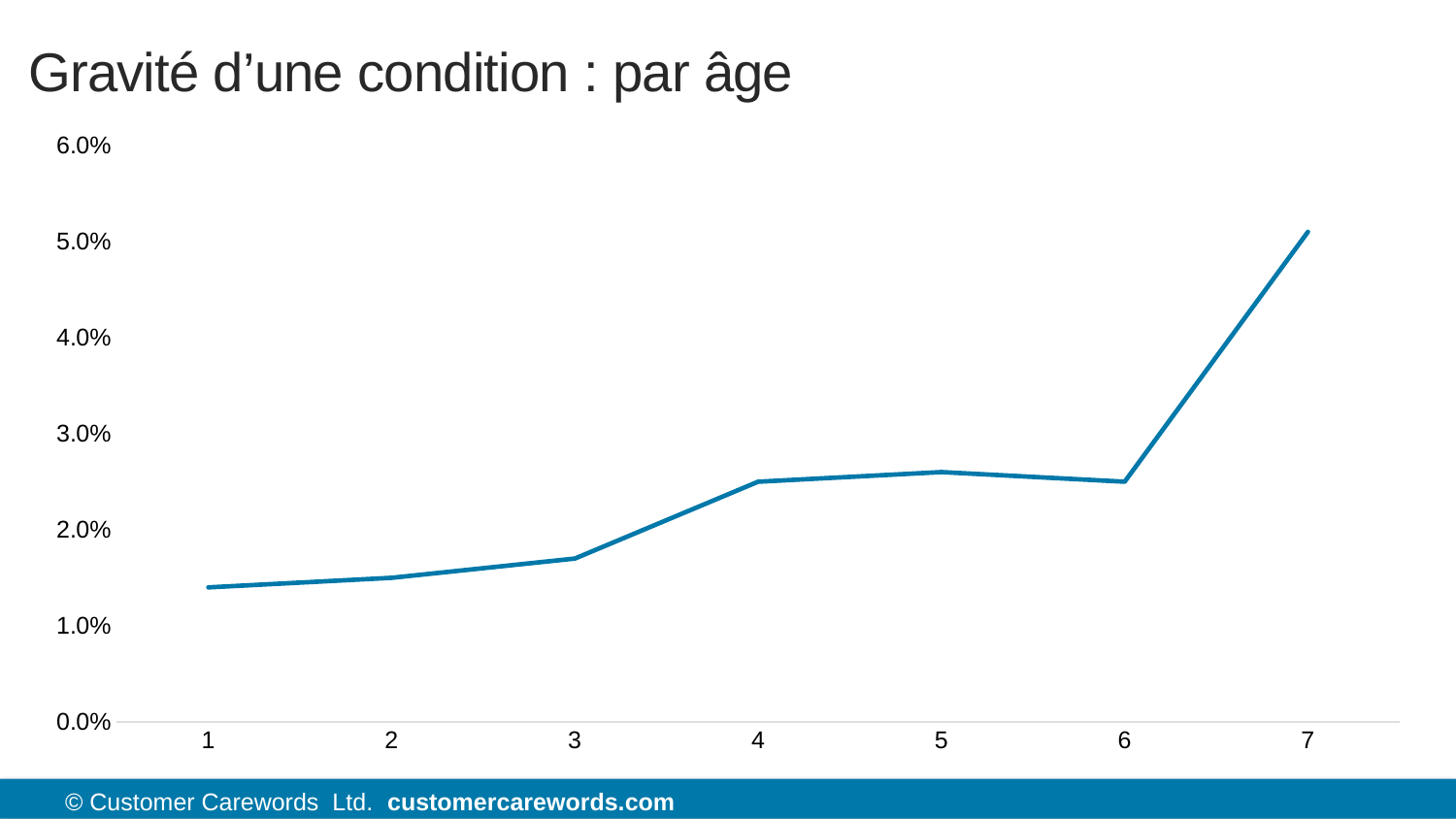

# Gravité d’une condition : par âge

### Chart

| Category |  |
|---|---|